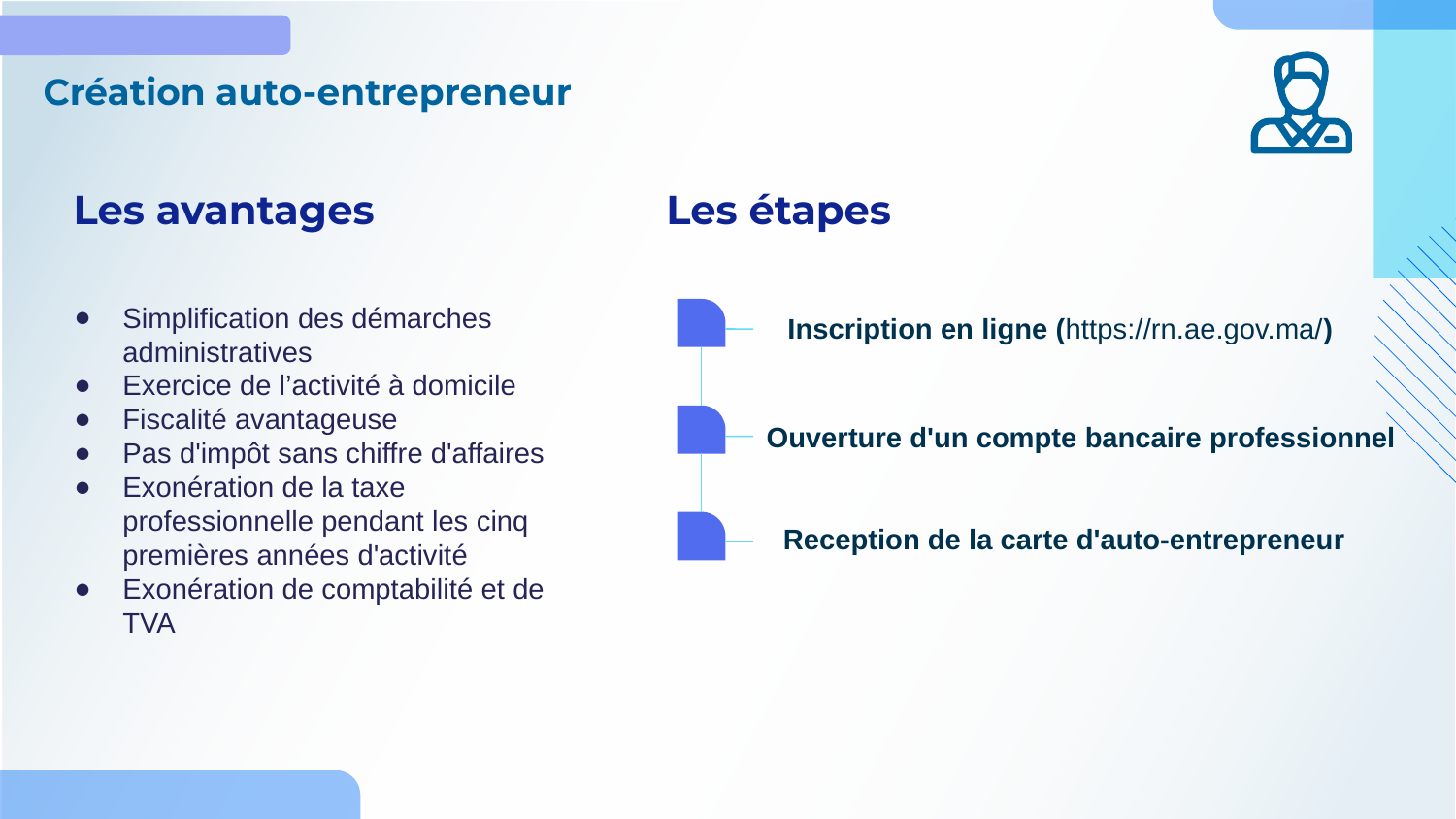

Création auto-entrepreneur
Les avantages
Les étapes
Simplification des démarches administratives
Exercice de l’activité à domicile
Fiscalité avantageuse
Pas d'impôt sans chiffre d'affaires
Exonération de la taxe professionnelle pendant les cinq premières années d'activité
Exonération de comptabilité et de TVA

Inscription en ligne (https://rn.ae.gov.ma/)

Ouverture d'un compte bancaire professionnel

Reception de la carte d'auto-entrepreneur